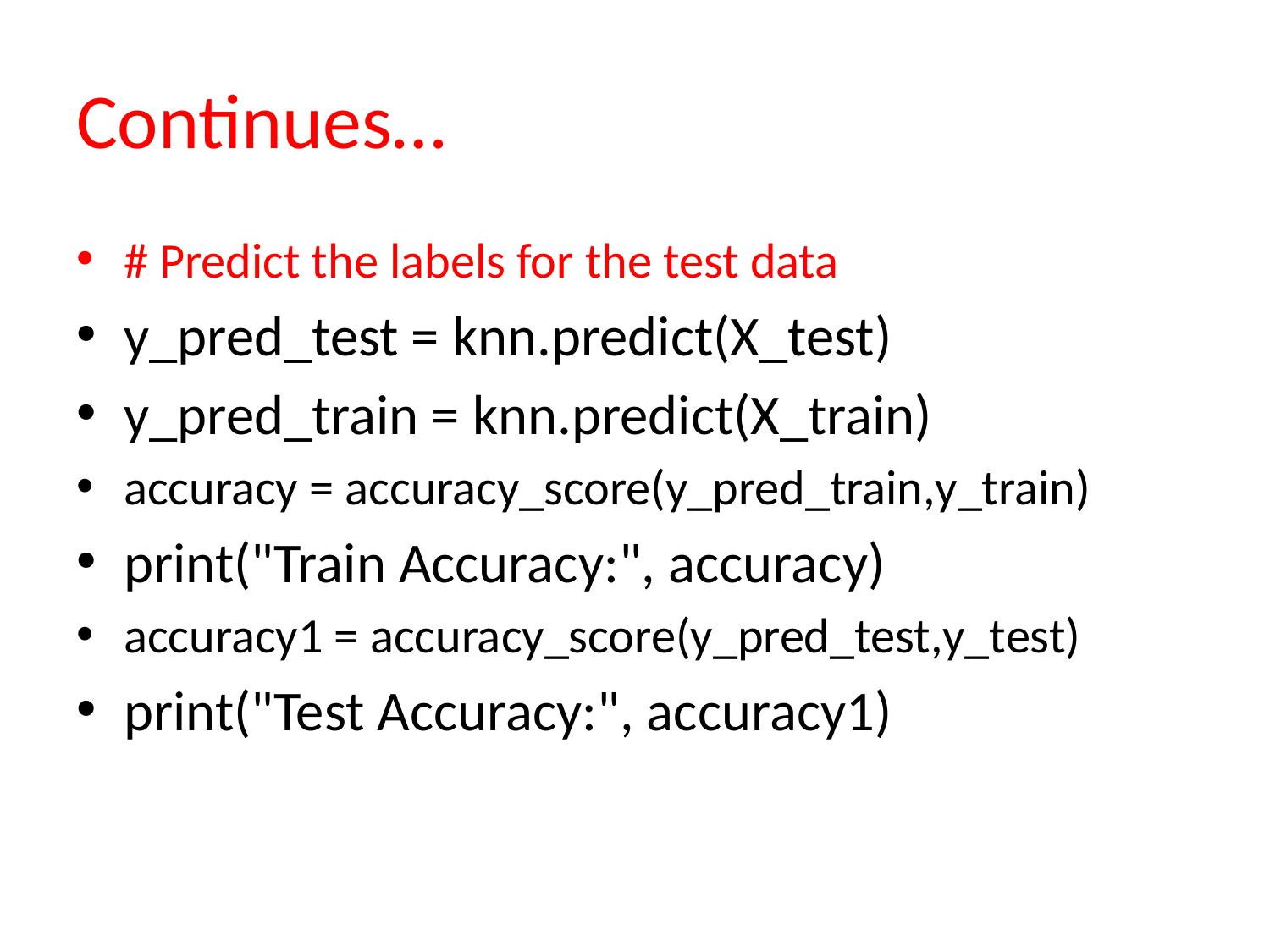

# Continues…
# Predict the labels for the test data
y_pred_test = knn.predict(X_test)
y_pred_train = knn.predict(X_train)
accuracy = accuracy_score(y_pred_train,y_train)
print("Train Accuracy:", accuracy)
accuracy1 = accuracy_score(y_pred_test,y_test)
print("Test Accuracy:", accuracy1)